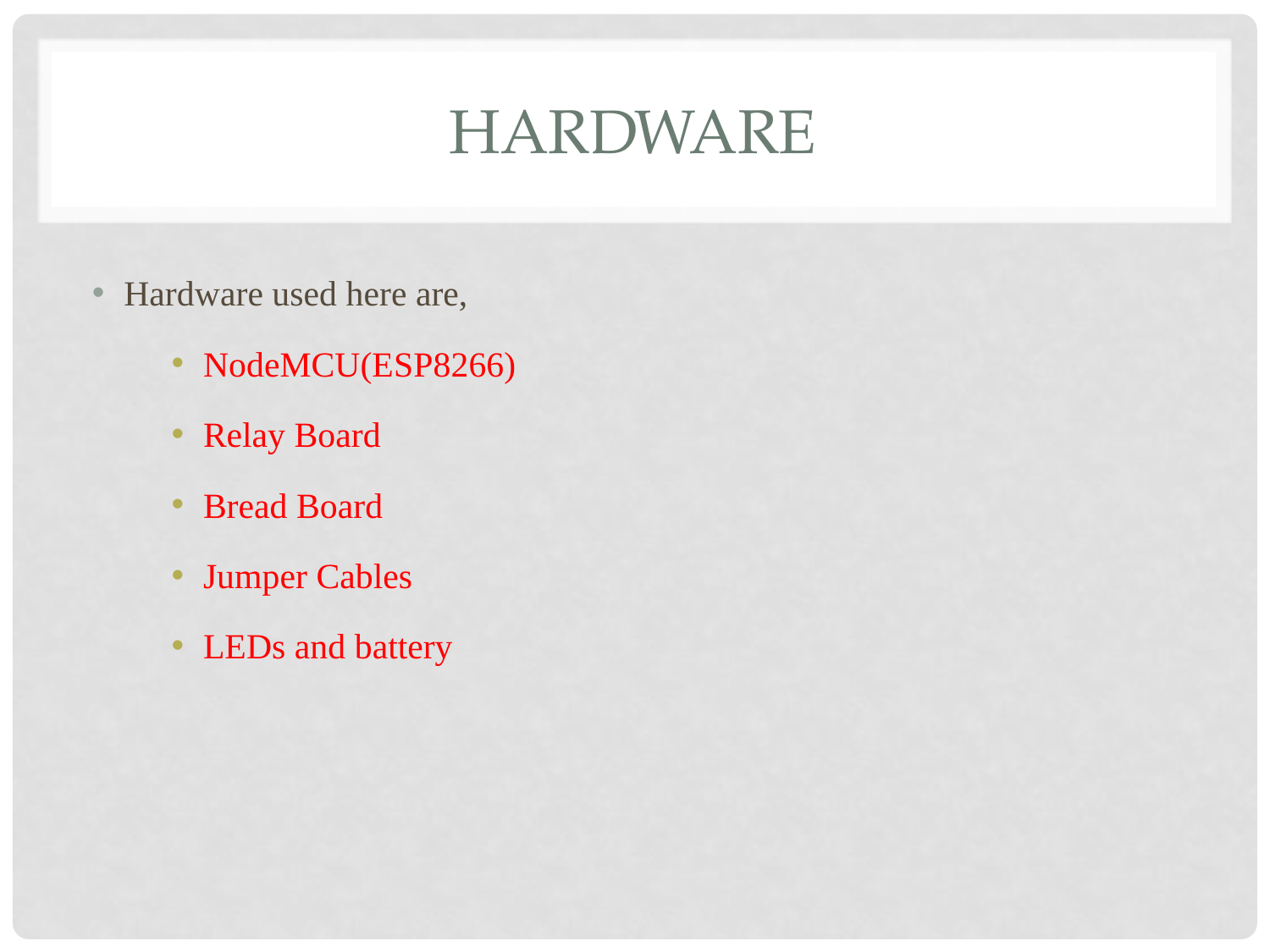

# hardware
Hardware used here are,
NodeMCU(ESP8266)
Relay Board
Bread Board
Jumper Cables
LEDs and battery